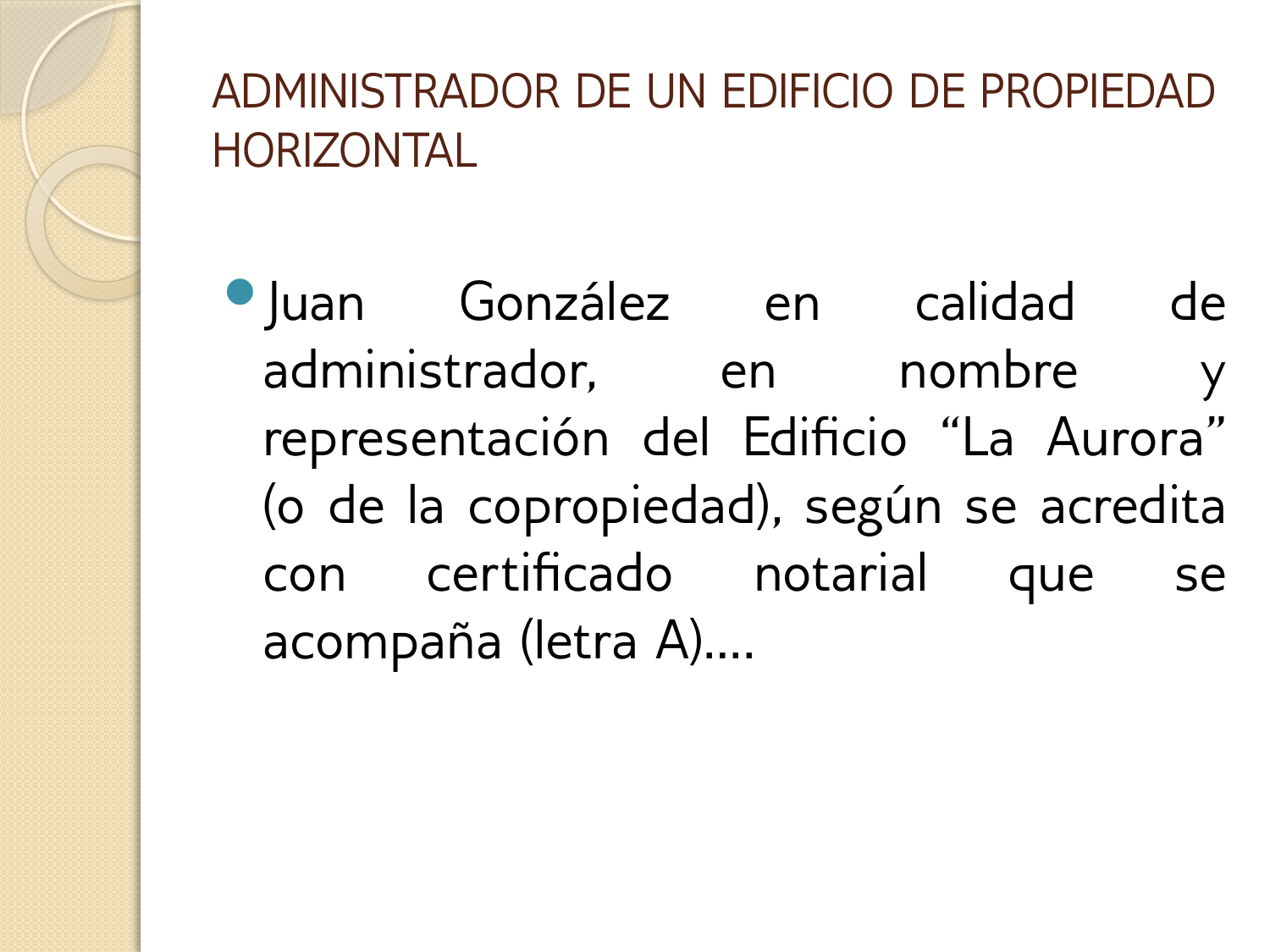

# ADMINISTRADOR DE UN EDIFICIO DE PROPIEDAD HORIZONTAL
Juan González en calidad de administrador, en nombre y representación del Edificio “La Aurora” (o de la copropiedad), según se acredita con certificado notarial que se acompaña (letra A)….